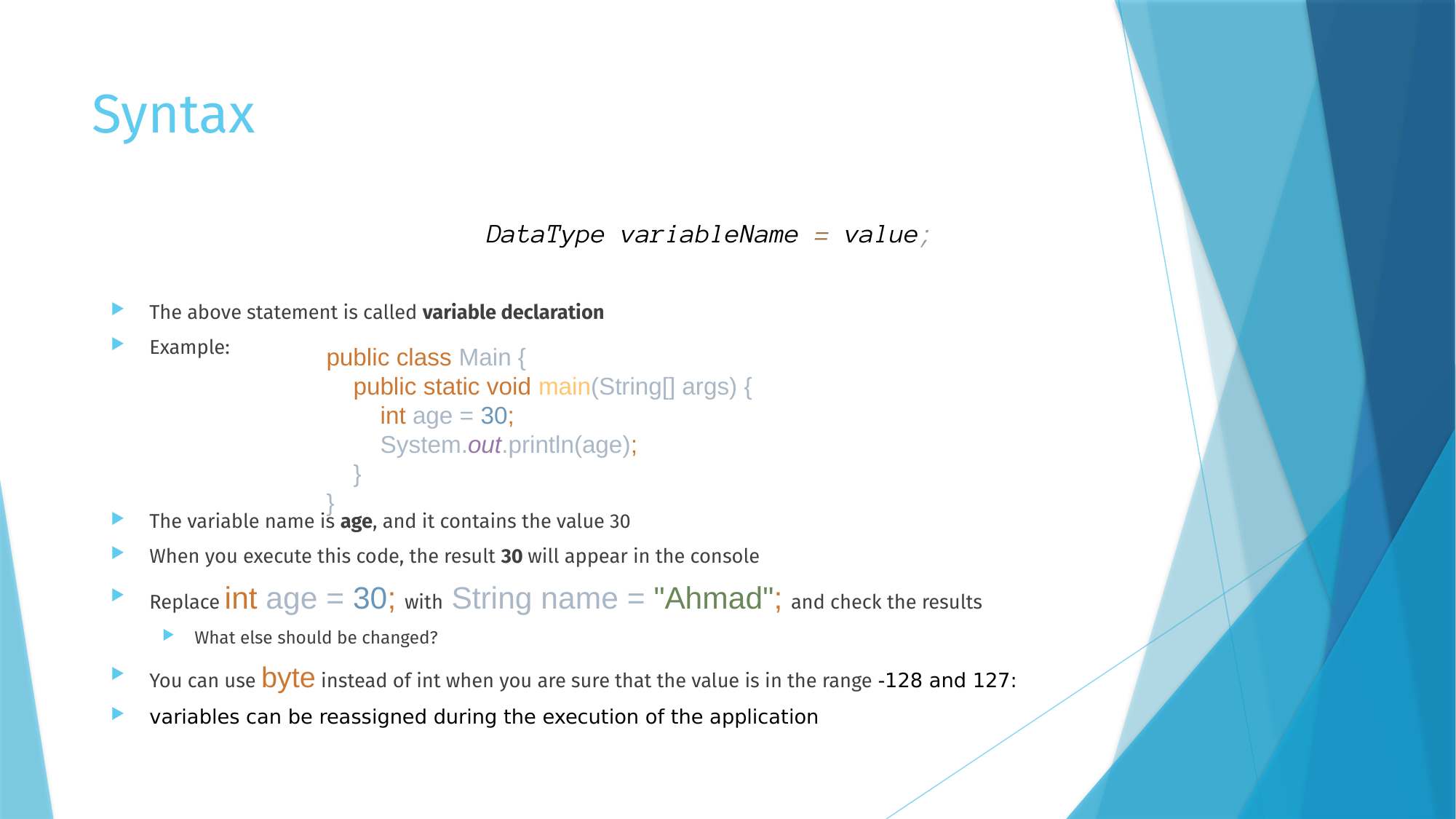

# Syntax
DataType variableName = value;
The above statement is called variable declaration
Example:

The variable name is age, and it contains the value 30
When you execute this code, the result 30 will appear in the console
Replace int age = 30; with String name = "Ahmad"; and check the results
What else should be changed?
You can use byte instead of int when you are sure that the value is in the range -128 and 127:
variables can be reassigned during the execution of the application

public class Main {
    public static void main(String[] args) {
        int age = 30;
        System.out.println(age);
    }
}